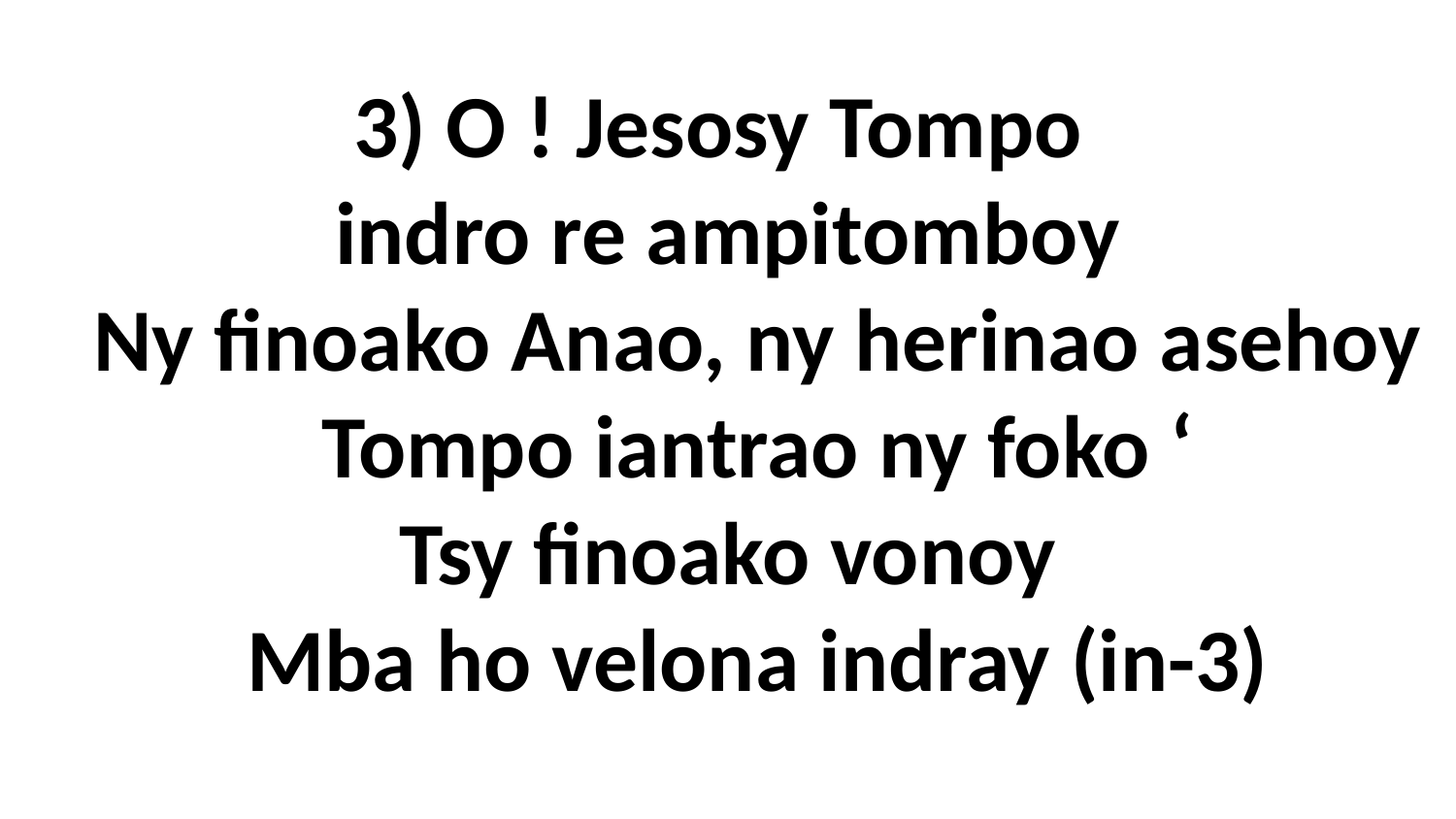

# 3) O ! Jesosy Tompo indro re ampitomboy Ny finoako Anao, ny herinao asehoy Tompo iantrao ny foko ‘ Tsy finoako vonoy Mba ho velona indray (in-3)